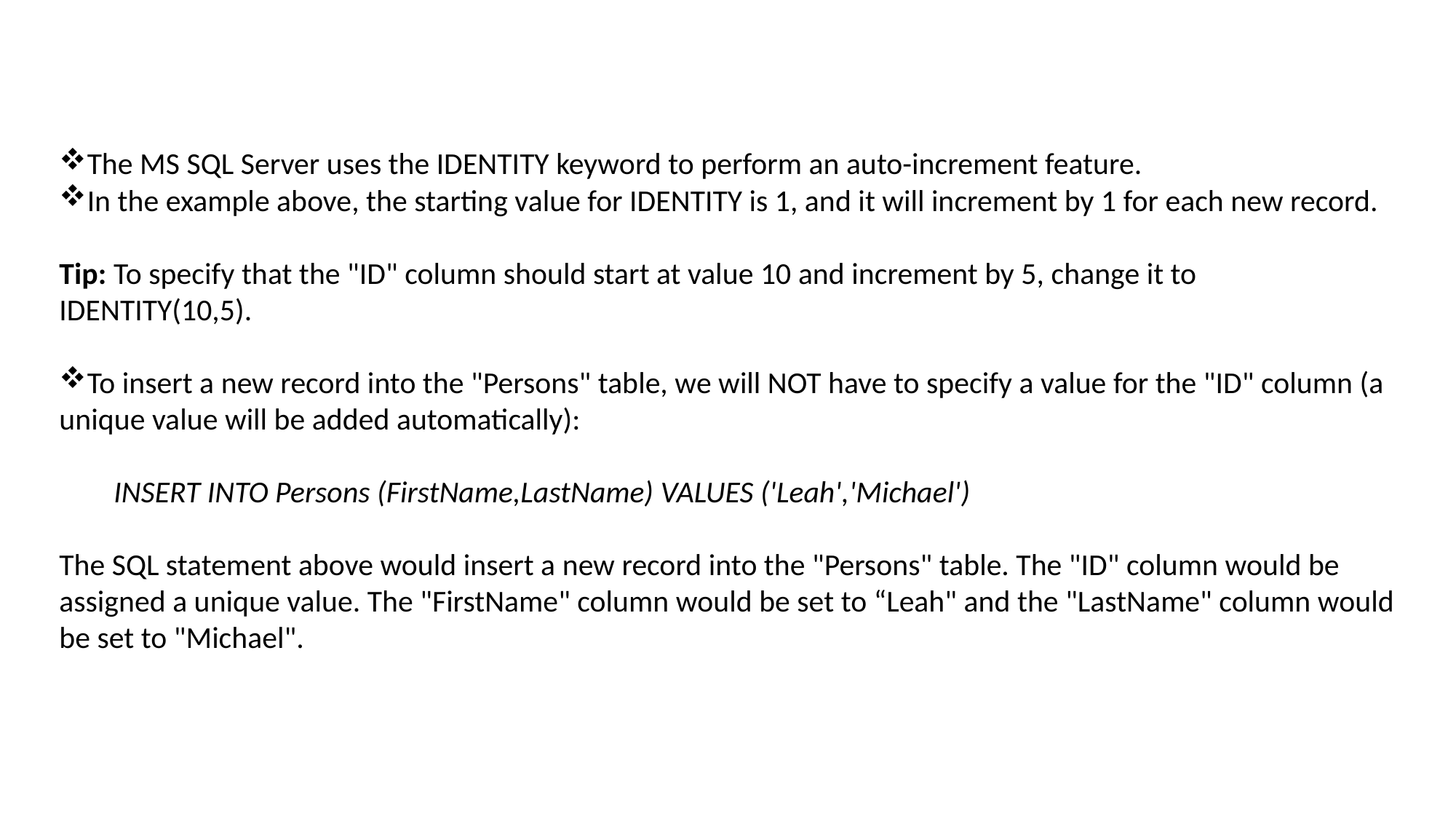

The MS SQL Server uses the IDENTITY keyword to perform an auto-increment feature.
In the example above, the starting value for IDENTITY is 1, and it will increment by 1 for each new record.

Tip: To specify that the "ID" column should start at value 10 and increment by 5, change it to IDENTITY(10,5).

To insert a new record into the "Persons" table, we will NOT have to specify a value for the "ID" column (a unique value will be added automatically):

INSERT INTO Persons (FirstName,LastName) VALUES ('Leah','Michael')

The SQL statement above would insert a new record into the "Persons" table. The "ID" column would be assigned a unique value. The "FirstName" column would be set to “Leah" and the "LastName" column would be set to "Michael".